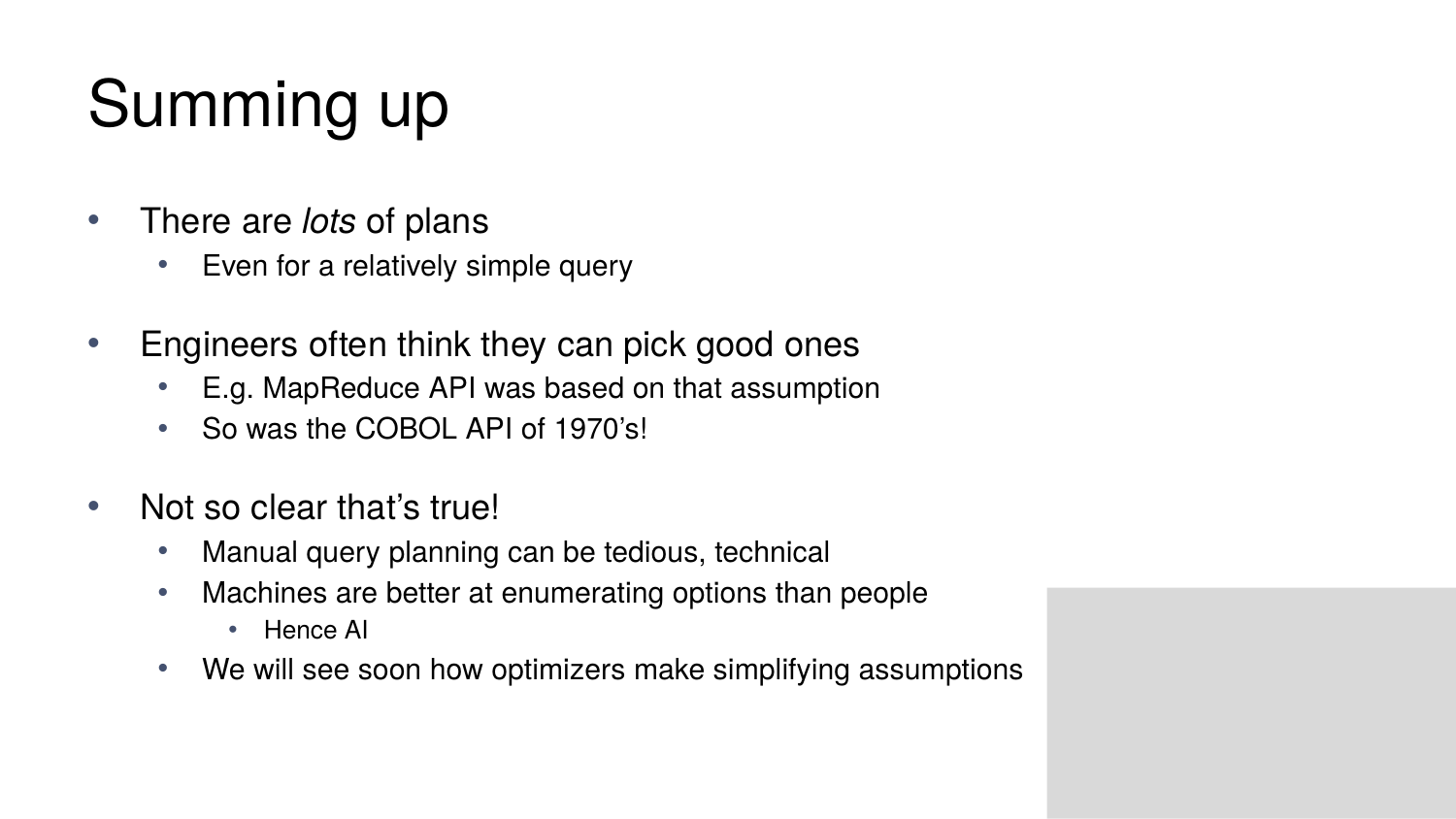

# Summing up
There are lots of plans
Even for a relatively simple query
Engineers often think they can pick good ones
E.g. MapReduce API was based on that assumption
So was the COBOL API of 1970’s!
Not so clear that’s true!
Manual query planning can be tedious, technical
Machines are better at enumerating options than people
Hence AI
We will see soon how optimizers make simplifying assumptions